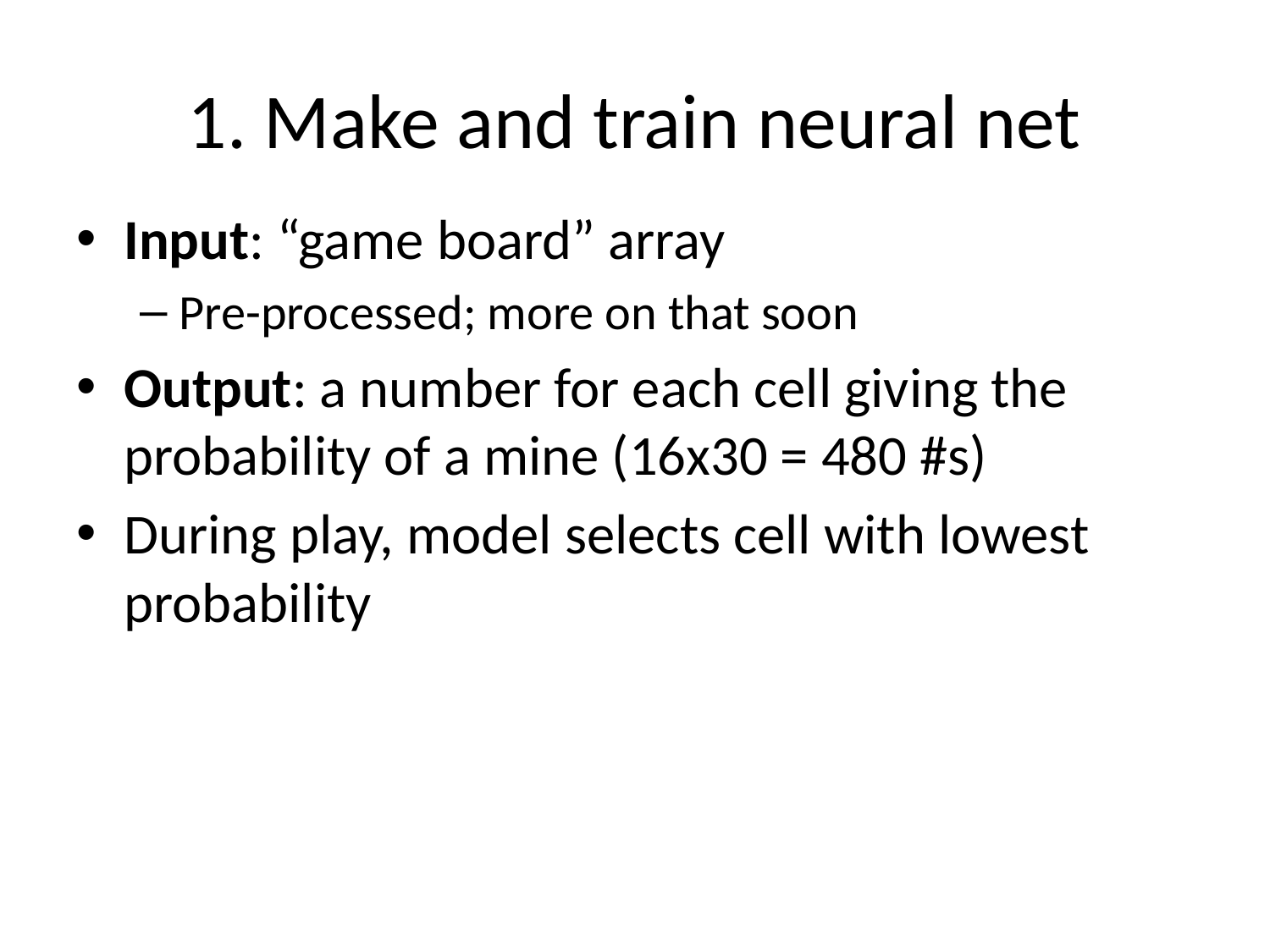

# 1. Make and train neural net
Input: “game board” array
Pre-processed; more on that soon
Output: a number for each cell giving the probability of a mine (16x30 = 480 #s)
During play, model selects cell with lowest probability